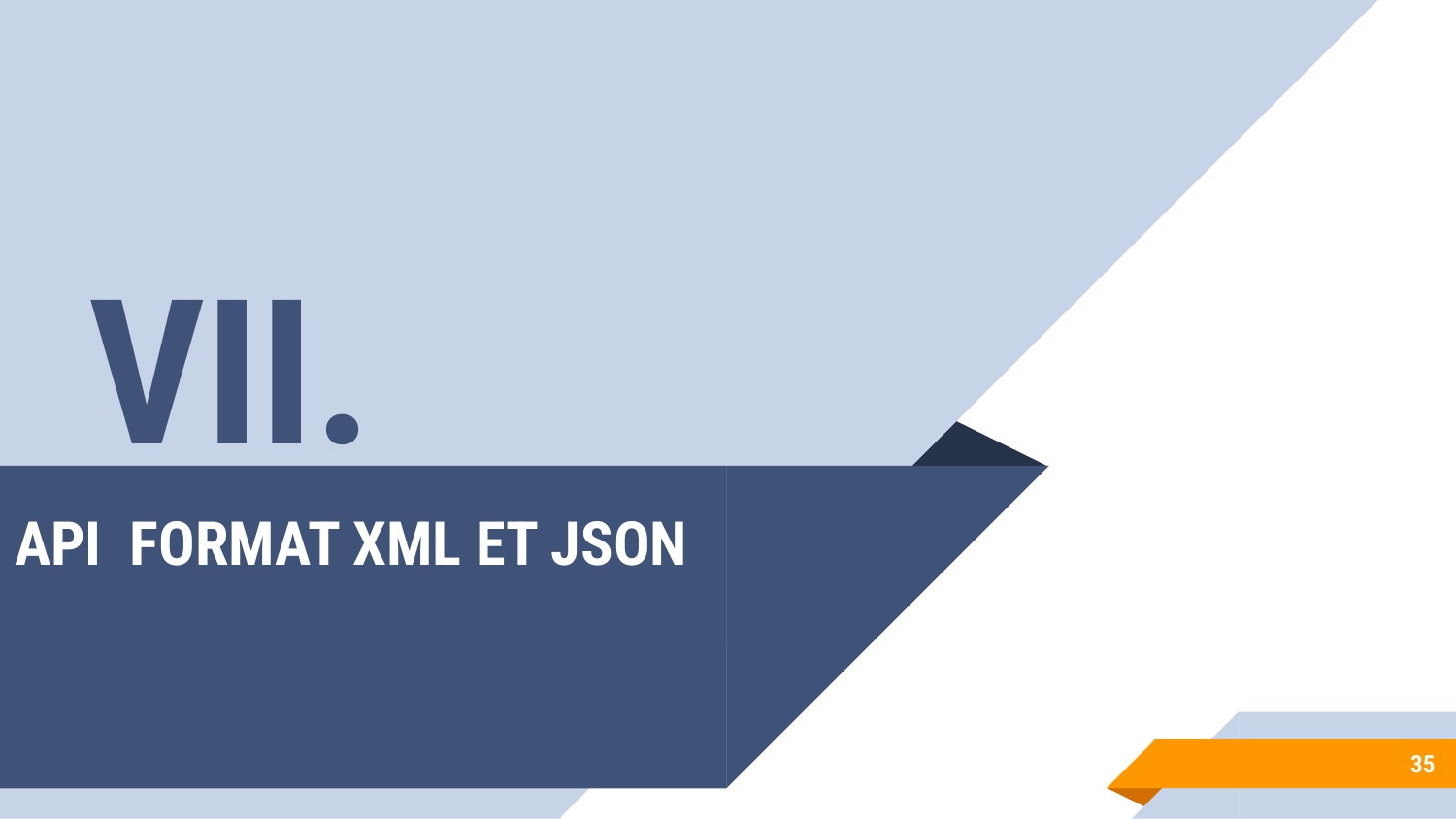

VII.
# API  FORMAT XML ET JSON
35